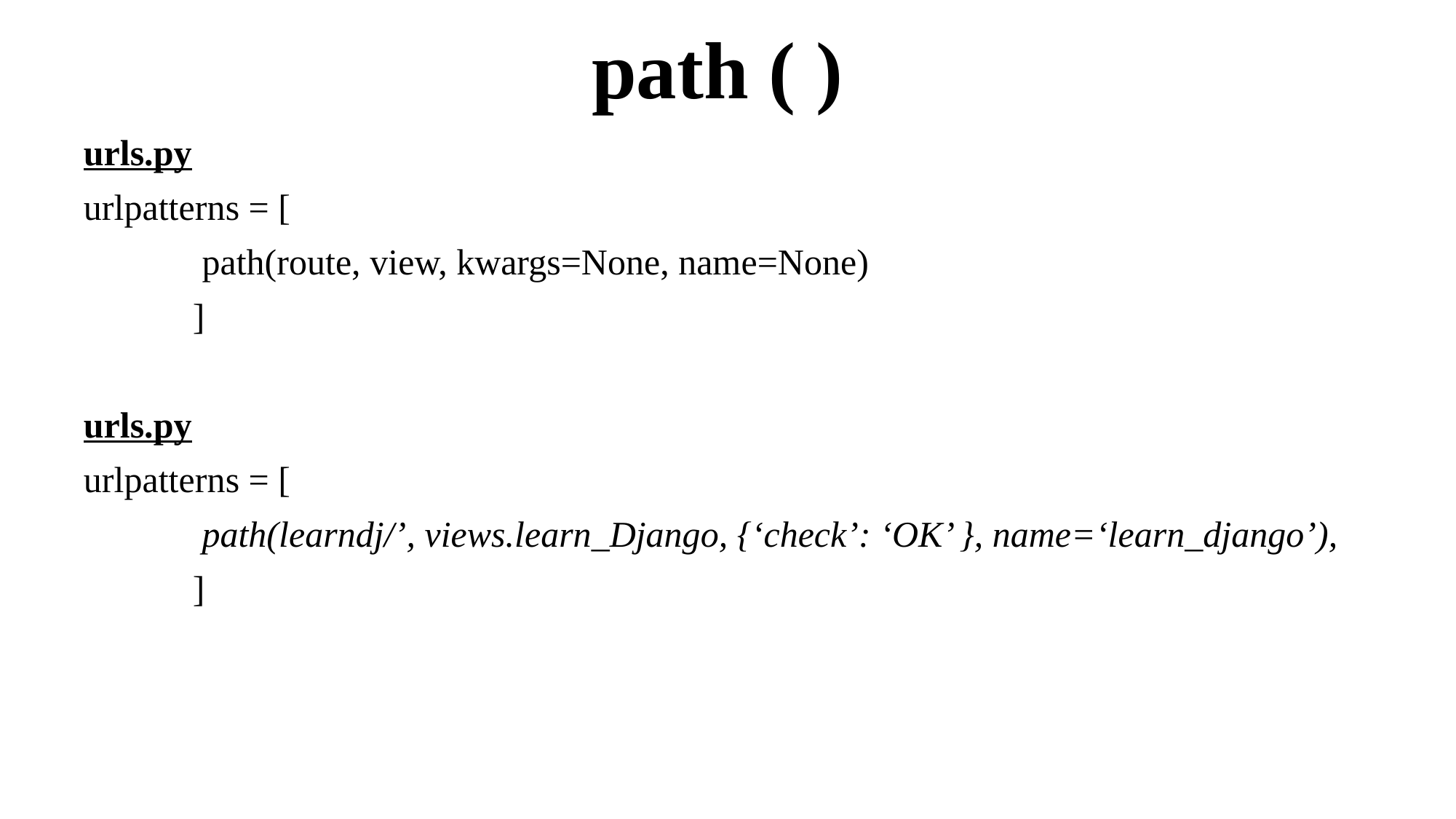

# path ( )
urls.py
urlpatterns = [
	 path(route, view, kwargs=None, name=None)
	]

urls.py
urlpatterns = [
	 path(learndj/’, views.learn_Django, {‘check’: ‘OK’ }, name=‘learn_django’),
	]